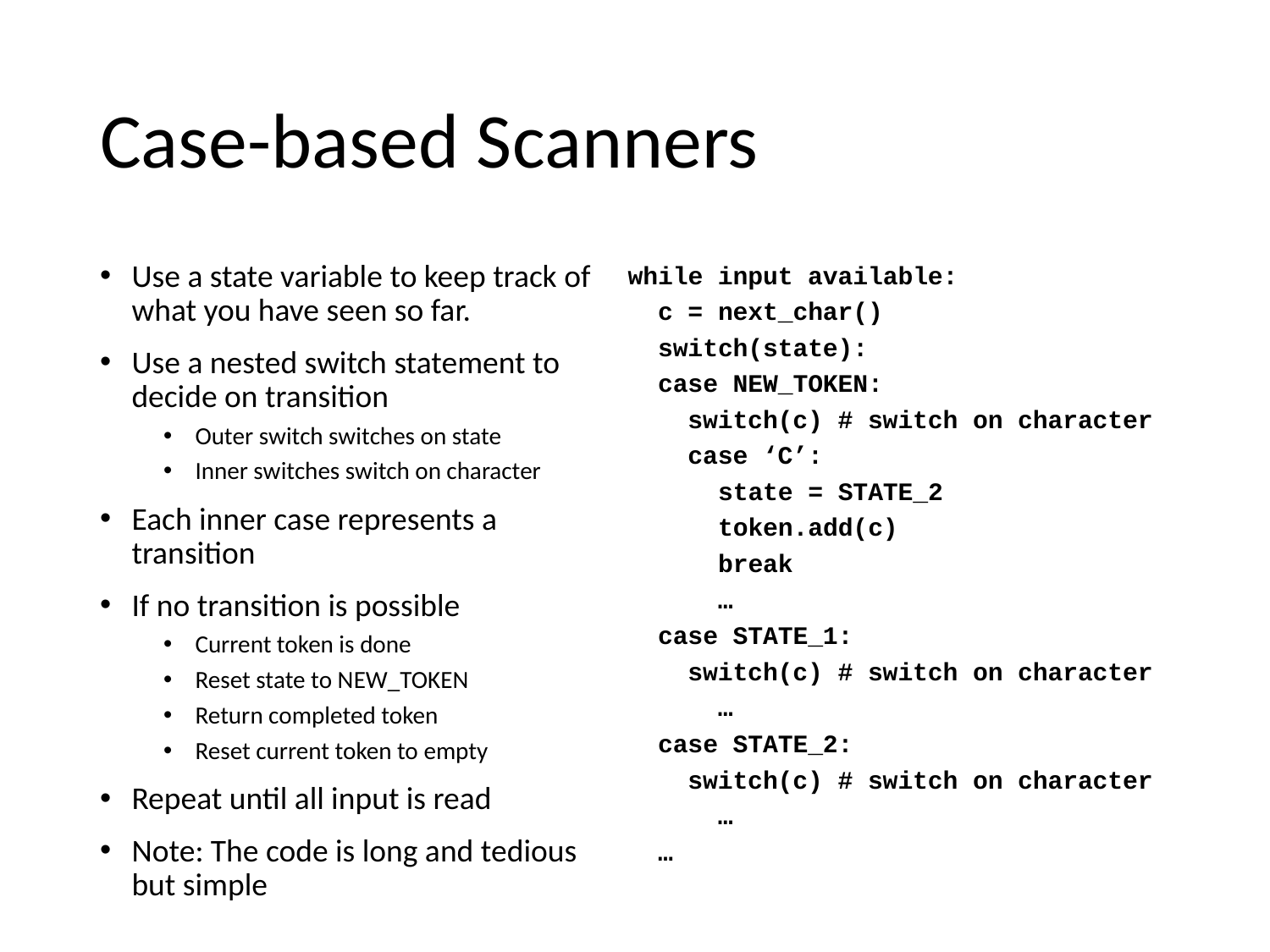

# Case-based Scanners
Use a state variable to keep track of what you have seen so far.
Use a nested switch statement to decide on transition
Outer switch switches on state
Inner switches switch on character
Each inner case represents a transition
If no transition is possible
Current token is done
Reset state to NEW_TOKEN
Return completed token
Reset current token to empty
Repeat until all input is read
Note: The code is long and tedious but simple
while input available:
  c = next_char()
  switch(state):
  case NEW_TOKEN:
    switch(c) # switch on character
    case ‘C’:
      state = STATE_2
      token.add(c)
      break
      …
  case STATE_1:
    switch(c) # switch on character
      …
  case STATE_2:
    switch(c) # switch on character
      …
  …